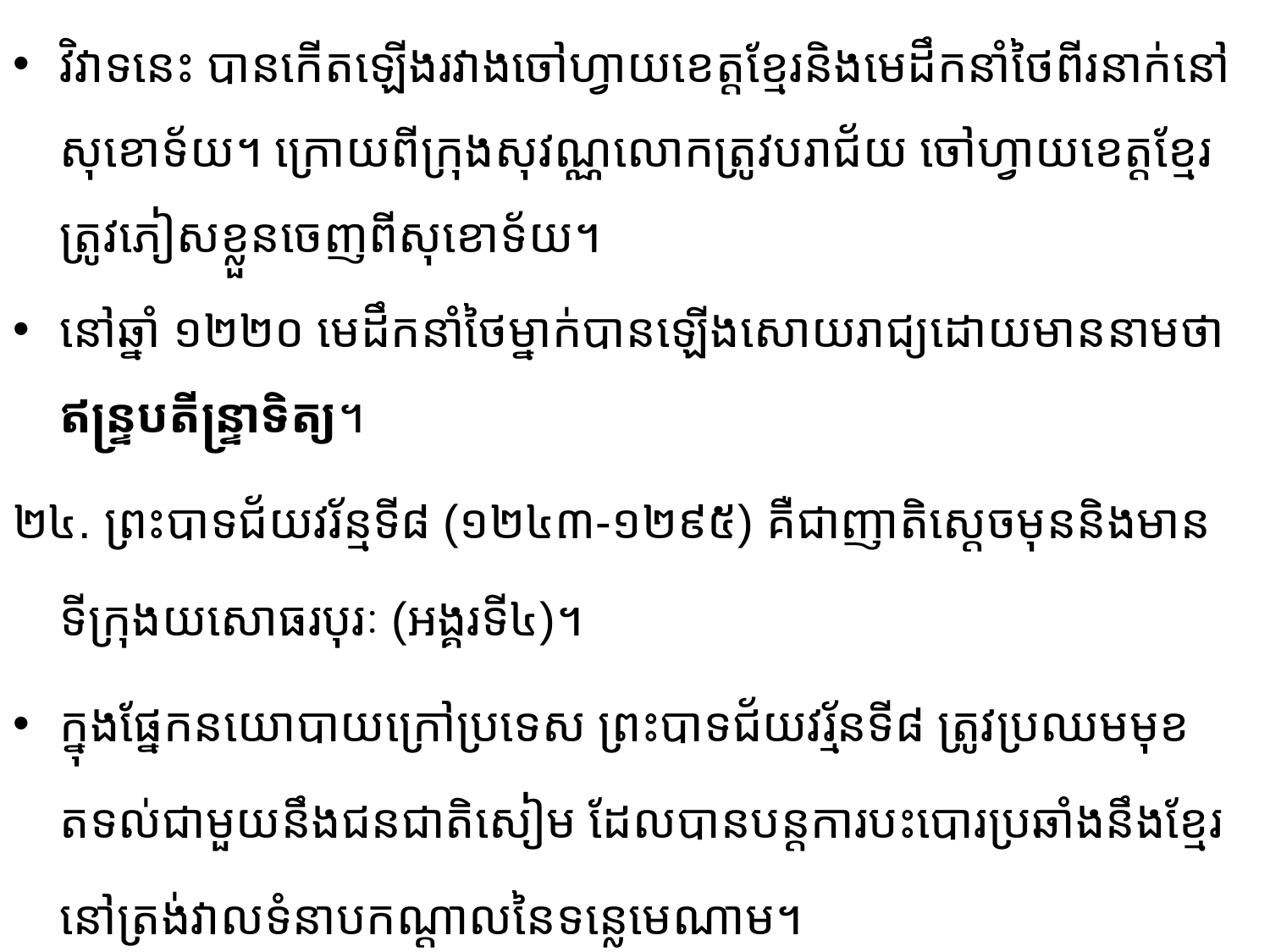

វិវាទនេះ បានកើតឡើ​ងរវាងចៅហ្វាយខេត្តខ្មែរនិងមេដឹកនាំថៃពីរនាក់នៅ​សុខោទ័យ។ ក្រោយពីក្រុងសុវណ្ណលោកត្រូវបរាជ័យ ចៅហ្វាយខេត្តខ្មែរត្រូវភៀសខ្លួនចេញពីសុខោទ័យ។
នៅឆ្នាំ ១២២០ មេដឹកនាំថៃម្នាក់បានឡើងសោយរាជ្យដោយមាននាមថា ឥន្រ្ទបតីន្រ្ទាទិត្យ។
២៤. ព្រះបាទជ័យវរ័ន្មទី៨ (១២៤៣-១២៩៥) គឺជាញាតិស្តេចមុននិងមានទីក្រុងយសោធរបុរៈ (អង្គរទី៤)។
ក្នុងផ្នែកនយោបាយក្រៅប្រទេស ព្រះបាទជ័យវរ្ម័នទី៨ ត្រូវប្រឈមមុខតទល់ជាមួយនឹងជនជាតិសៀម ដែលបានបន្ដការបះបោរប្រឆាំងនឹងខ្មែរនៅត្រង់វាលទំនាបកណ្ដាលនៃទន្លេមេណាម។